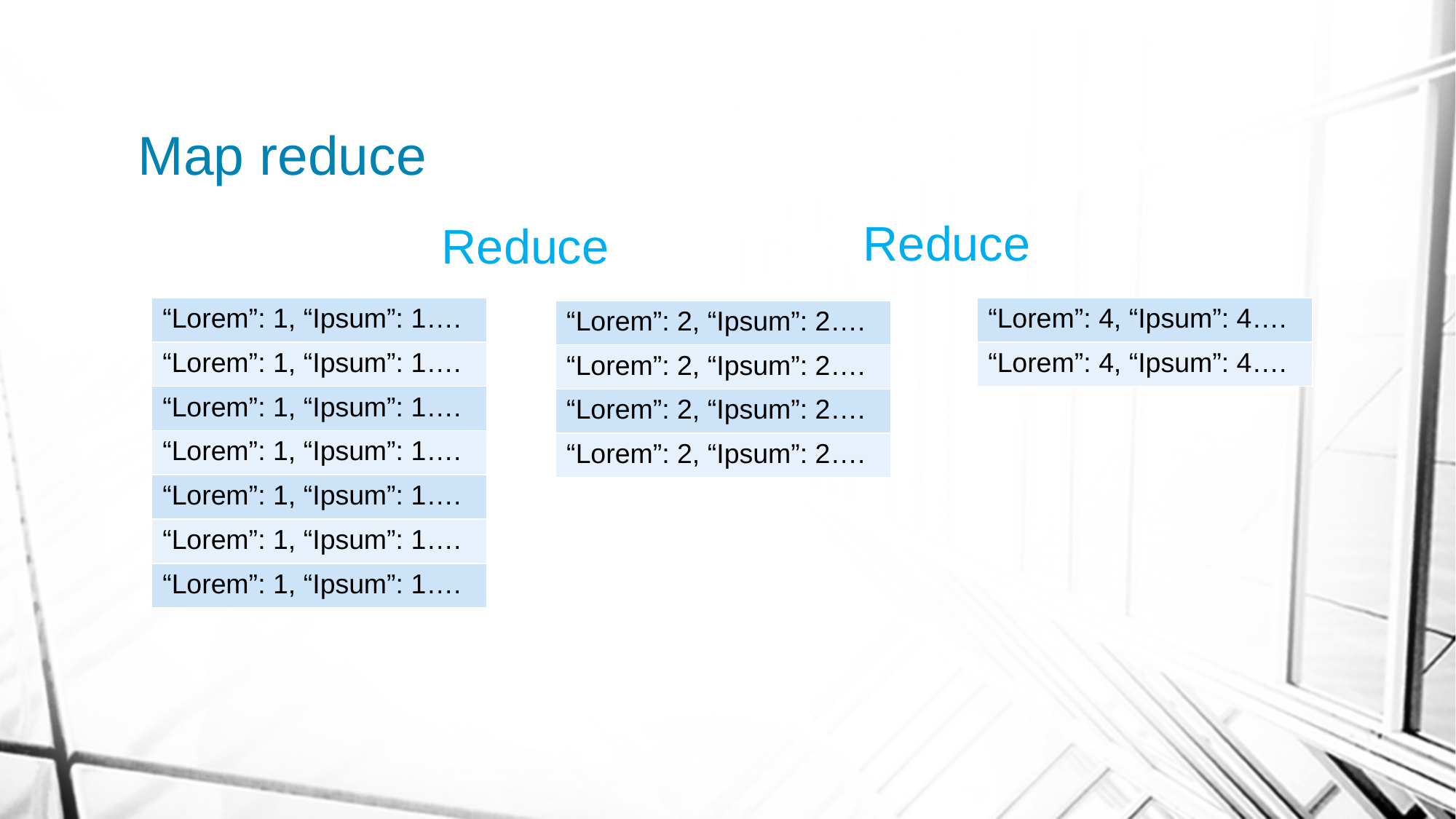

# Map reduce
Reduce
Reduce
| “Lorem”: 1, “Ipsum”: 1…. |
| --- |
| “Lorem”: 1, “Ipsum”: 1…. |
| “Lorem”: 1, “Ipsum”: 1…. |
| “Lorem”: 1, “Ipsum”: 1…. |
| “Lorem”: 1, “Ipsum”: 1…. |
| “Lorem”: 1, “Ipsum”: 1…. |
| “Lorem”: 1, “Ipsum”: 1…. |
| “Lorem”: 4, “Ipsum”: 4…. |
| --- |
| “Lorem”: 4, “Ipsum”: 4…. |
| “Lorem”: 2, “Ipsum”: 2…. |
| --- |
| “Lorem”: 2, “Ipsum”: 2…. |
| “Lorem”: 2, “Ipsum”: 2…. |
| “Lorem”: 2, “Ipsum”: 2…. |